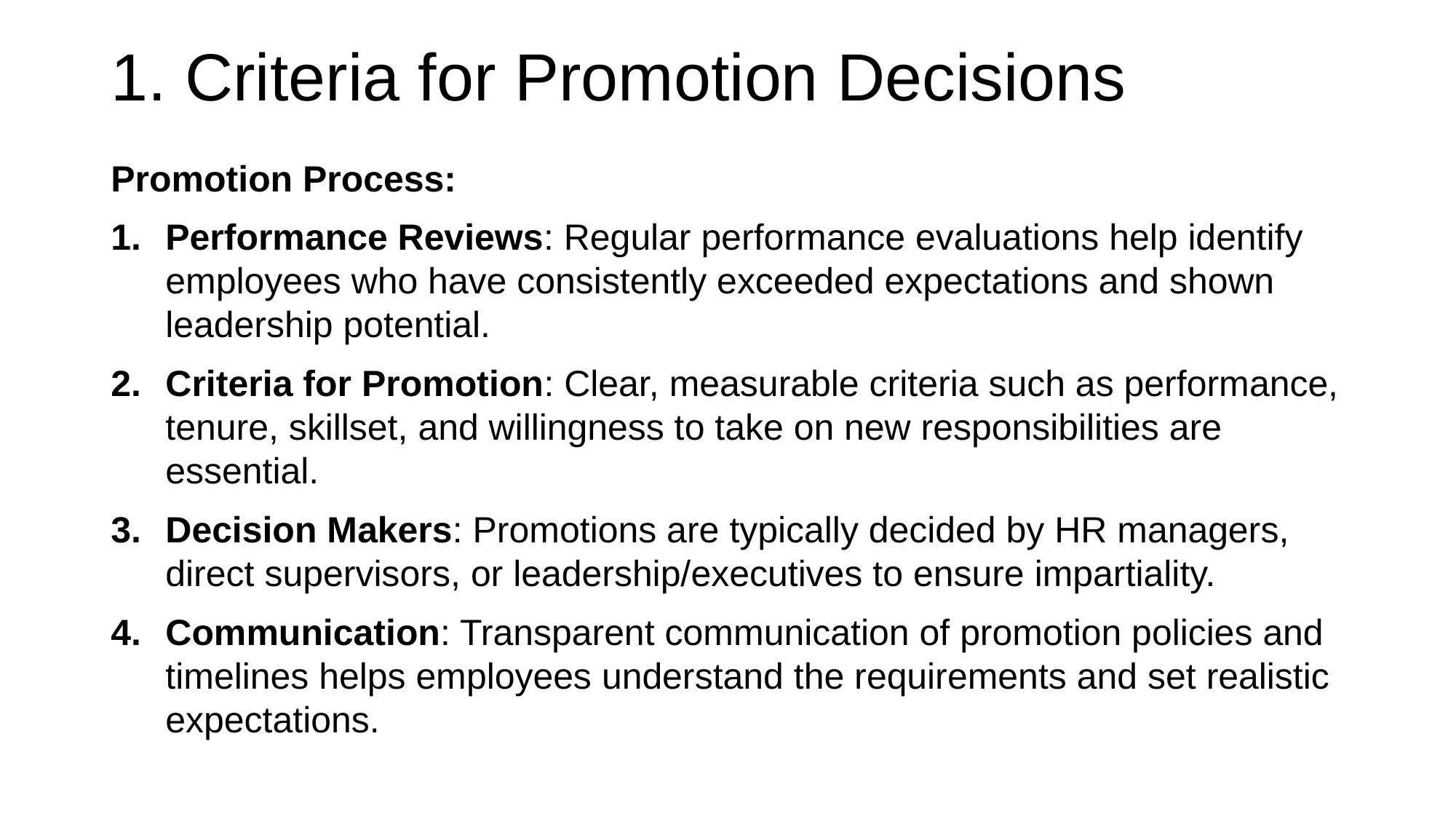

# 1. Criteria for Promotion Decisions
Promotion Process:
Performance Reviews: Regular performance evaluations help identify employees who have consistently exceeded expectations and shown leadership potential.
Criteria for Promotion: Clear, measurable criteria such as performance, tenure, skillset, and willingness to take on new responsibilities are essential.
Decision Makers: Promotions are typically decided by HR managers, direct supervisors, or leadership/executives to ensure impartiality.
Communication: Transparent communication of promotion policies and timelines helps employees understand the requirements and set realistic expectations.